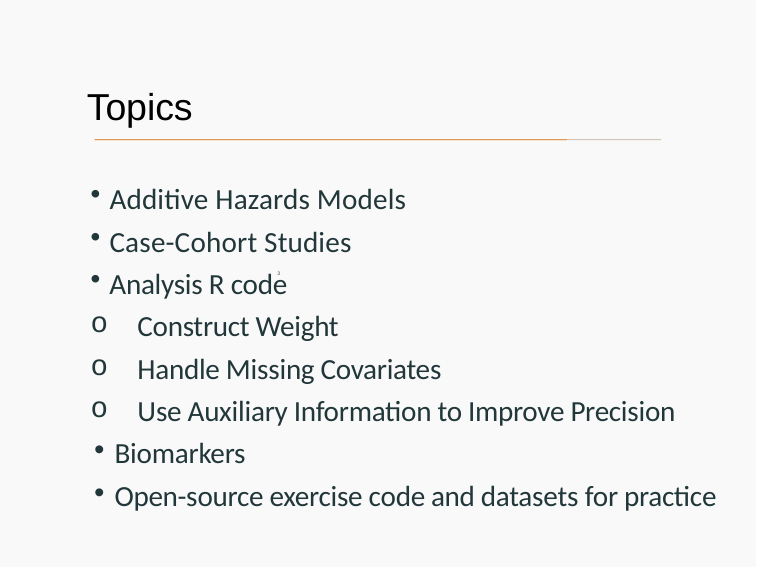

Topics

 Additive Hazards Models
 Case-Cohort Studies
 Analysis R code
Construct Weight
Handle Missing Covariates
Use Auxiliary Information to Improve Precision
 Biomarkers
 Open-source exercise code and datasets for practice
3